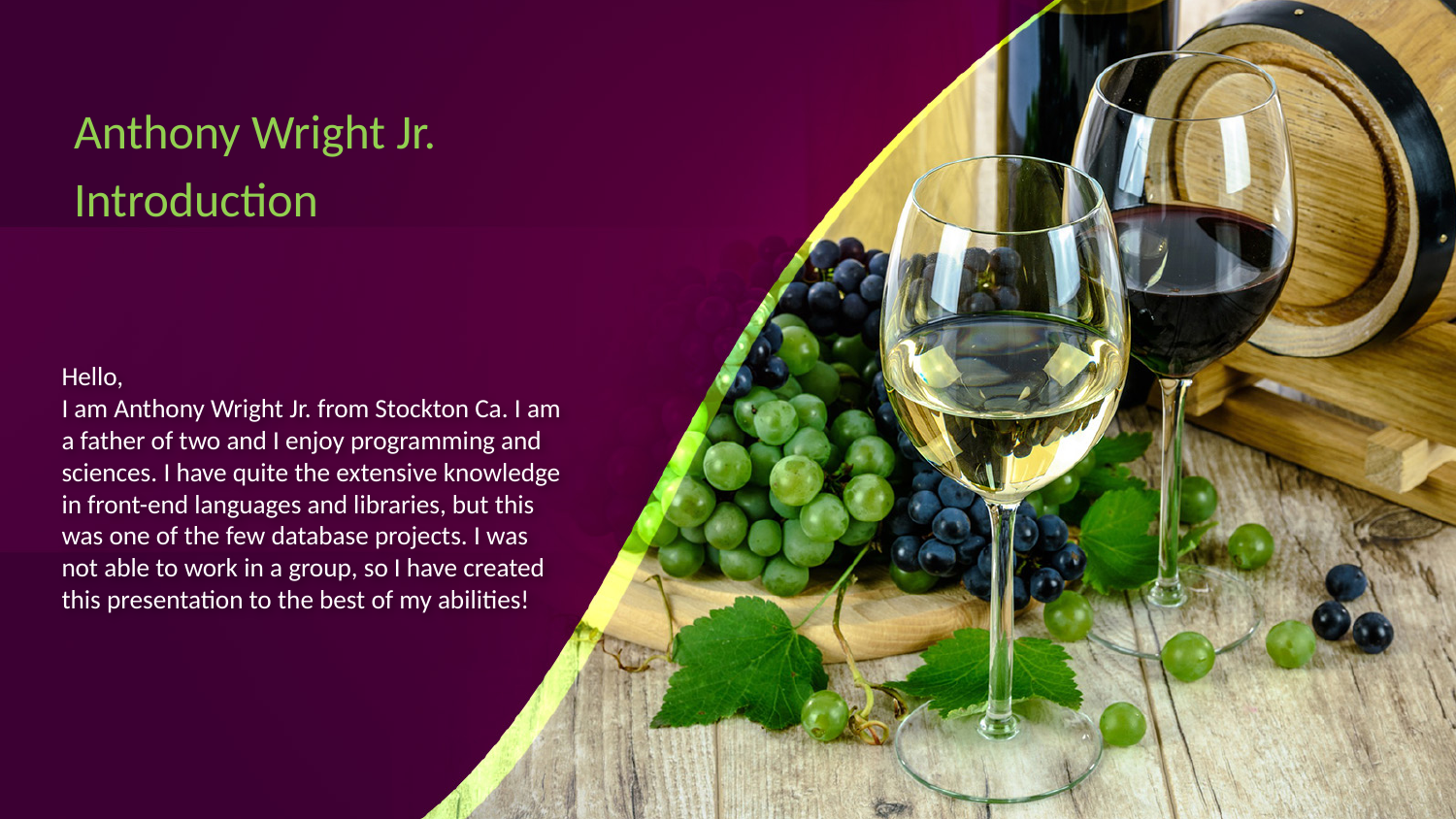

Anthony Wright Jr.
Introduction
# Hello, I am Anthony Wright Jr. from Stockton Ca. I am a father of two and I enjoy programming and sciences. I have quite the extensive knowledge in front-end languages and libraries, but this was one of the few database projects. I was not able to work in a group, so I have created this presentation to the best of my abilities!